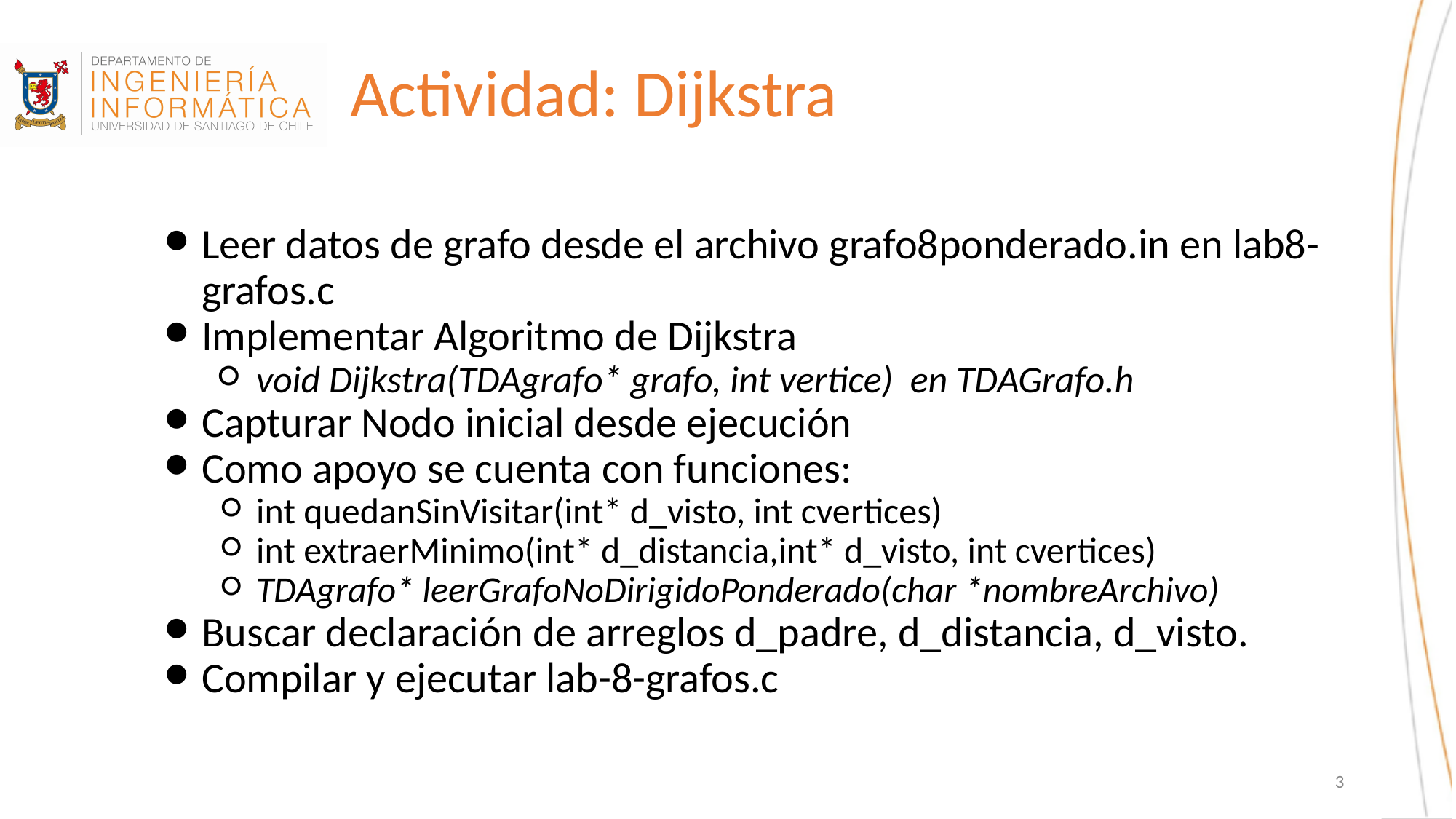

# Actividad: Dijkstra

Leer datos de grafo desde el archivo grafo8ponderado.in en lab8-grafos.c
Implementar Algoritmo de Dijkstra
void Dijkstra(TDAgrafo* grafo, int vertice)  en TDAGrafo.h
Capturar Nodo inicial desde ejecución
Como apoyo se cuenta con funciones:
int quedanSinVisitar(int* d_visto, int cvertices)
int extraerMinimo(int* d_distancia,int* d_visto, int cvertices)
TDAgrafo* leerGrafoNoDirigidoPonderado(char *nombreArchivo)
Buscar declaración de arreglos d_padre, d_distancia, d_visto.
Compilar y ejecutar lab-8-grafos.c

3